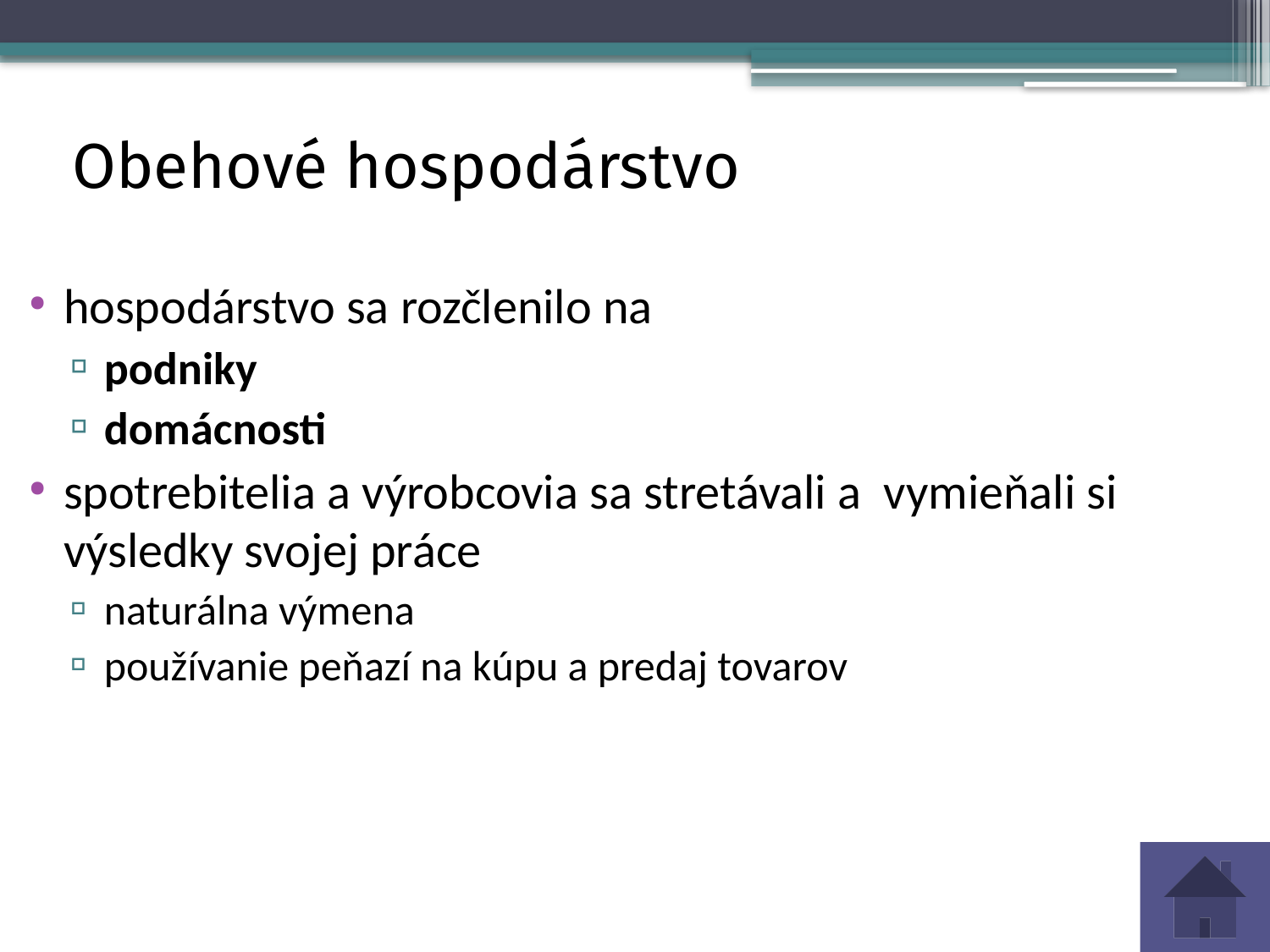

# Obehové hospodárstvo
hospodárstvo sa rozčlenilo na
podniky
domácnosti
spotrebitelia a výrobcovia sa stretávali a  vymieňali si výsledky svojej práce
naturálna výmena
používanie peňazí na kúpu a predaj tovarov